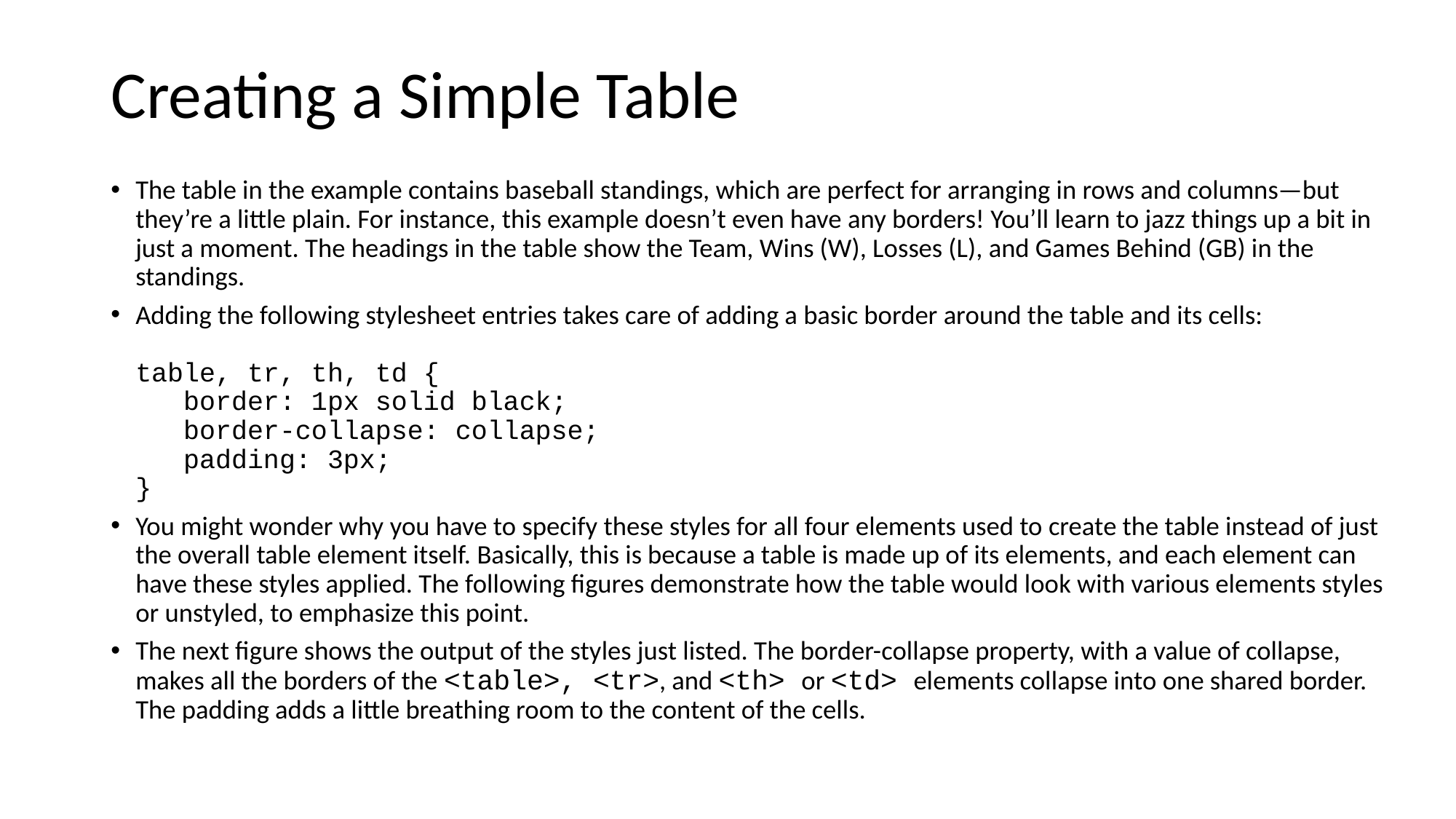

# Creating a Simple Table
The table in the example contains baseball standings, which are perfect for arranging in rows and columns—but they’re a little plain. For instance, this example doesn’t even have any borders! You’ll learn to jazz things up a bit in just a moment. The headings in the table show the Team, Wins (W), Losses (L), and Games Behind (GB) in the standings.
Adding the following stylesheet entries takes care of adding a basic border around the table and its cells:
table, tr, th, td {
   border: 1px solid black;
   border-collapse: collapse;
   padding: 3px;
}
You might wonder why you have to specify these styles for all four elements used to create the table instead of just the overall table element itself. Basically, this is because a table is made up of its elements, and each element can have these styles applied. The following figures demonstrate how the table would look with various elements styles or unstyled, to emphasize this point.
The next figure shows the output of the styles just listed. The border-collapse property, with a value of collapse, makes all the borders of the <table>, <tr>, and <th> or <td> elements collapse into one shared border. The padding adds a little breathing room to the content of the cells.